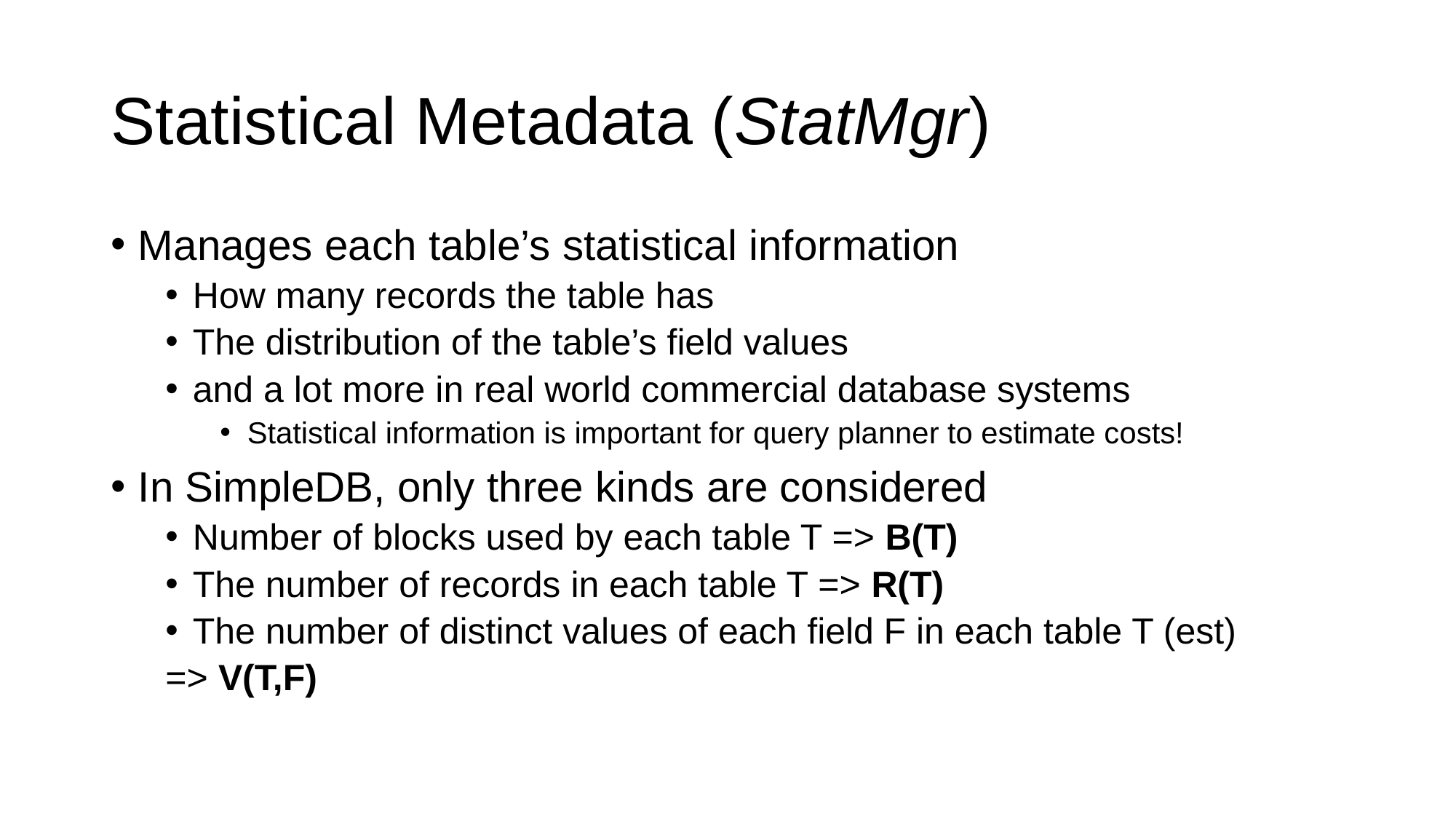

# Statistical Metadata (StatMgr)
Manages each table’s statistical information
How many records the table has
The distribution of the table’s field values
and a lot more in real world commercial database systems
Statistical information is important for query planner to estimate costs!
In SimpleDB, only three kinds are considered
Number of blocks used by each table T => B(T)
The number of records in each table T => R(T)
The number of distinct values of each field F in each table T (est)
=> V(T,F)